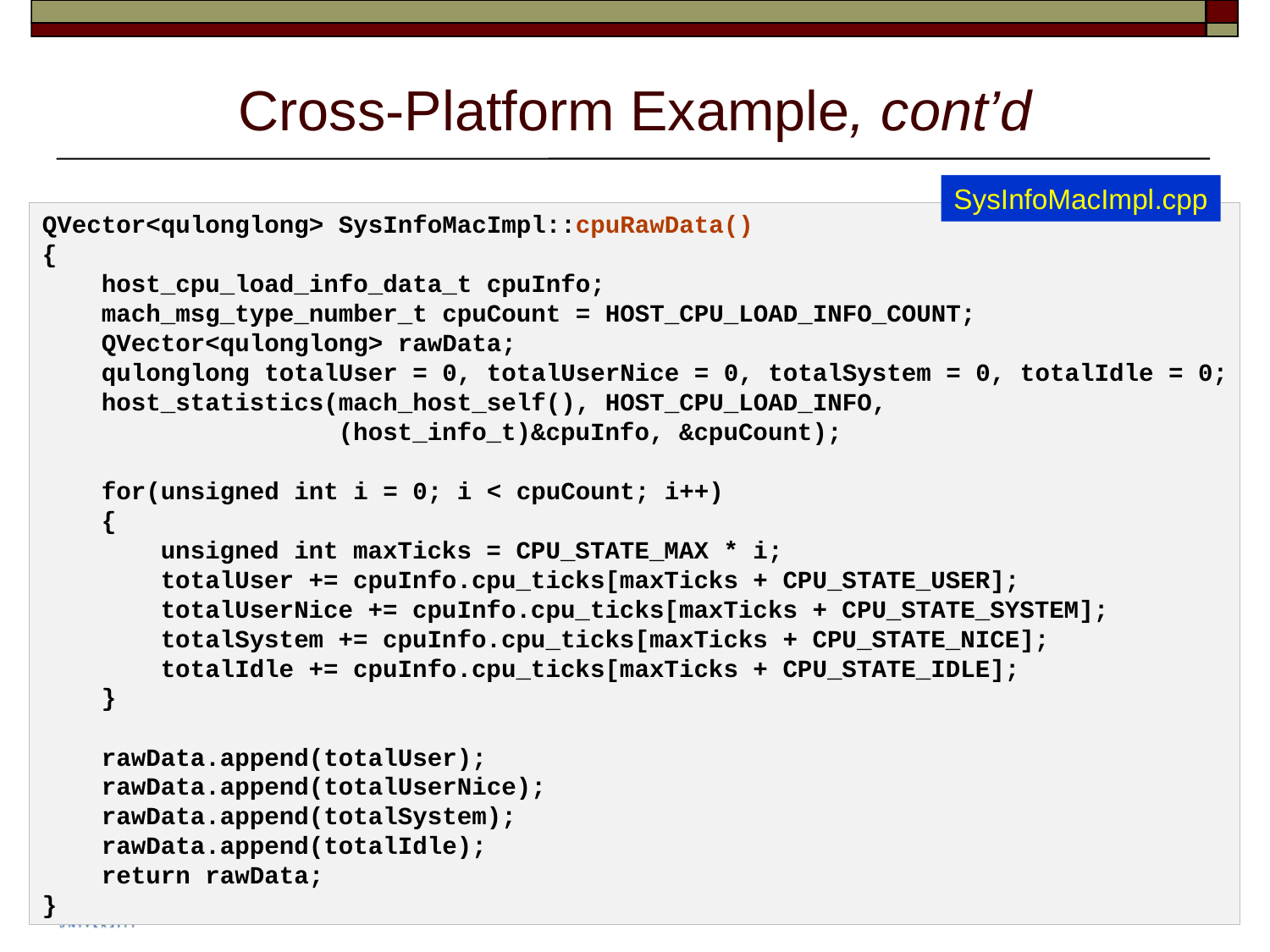

# Cross-Platform Example, cont’d
SysInfoMacImpl.cpp
QVector<qulonglong> SysInfoMacImpl::cpuRawData()
{
    host_cpu_load_info_data_t cpuInfo;
    mach_msg_type_number_t cpuCount = HOST_CPU_LOAD_INFO_COUNT;
    QVector<qulonglong> rawData;
    qulonglong totalUser = 0, totalUserNice = 0, totalSystem = 0, totalIdle = 0;
    host_statistics(mach_host_self(), HOST_CPU_LOAD_INFO,
                    (host_info_t)&cpuInfo, &cpuCount);

    for(unsigned int i = 0; i < cpuCount; i++)
    {
        unsigned int maxTicks = CPU_STATE_MAX * i;
        totalUser += cpuInfo.cpu_ticks[maxTicks + CPU_STATE_USER];
        totalUserNice += cpuInfo.cpu_ticks[maxTicks + CPU_STATE_SYSTEM];
        totalSystem += cpuInfo.cpu_ticks[maxTicks + CPU_STATE_NICE];
        totalIdle += cpuInfo.cpu_ticks[maxTicks + CPU_STATE_IDLE];
    }
    rawData.append(totalUser);
    rawData.append(totalUserNice);
    rawData.append(totalSystem);
    rawData.append(totalIdle);
    return rawData;
}
33